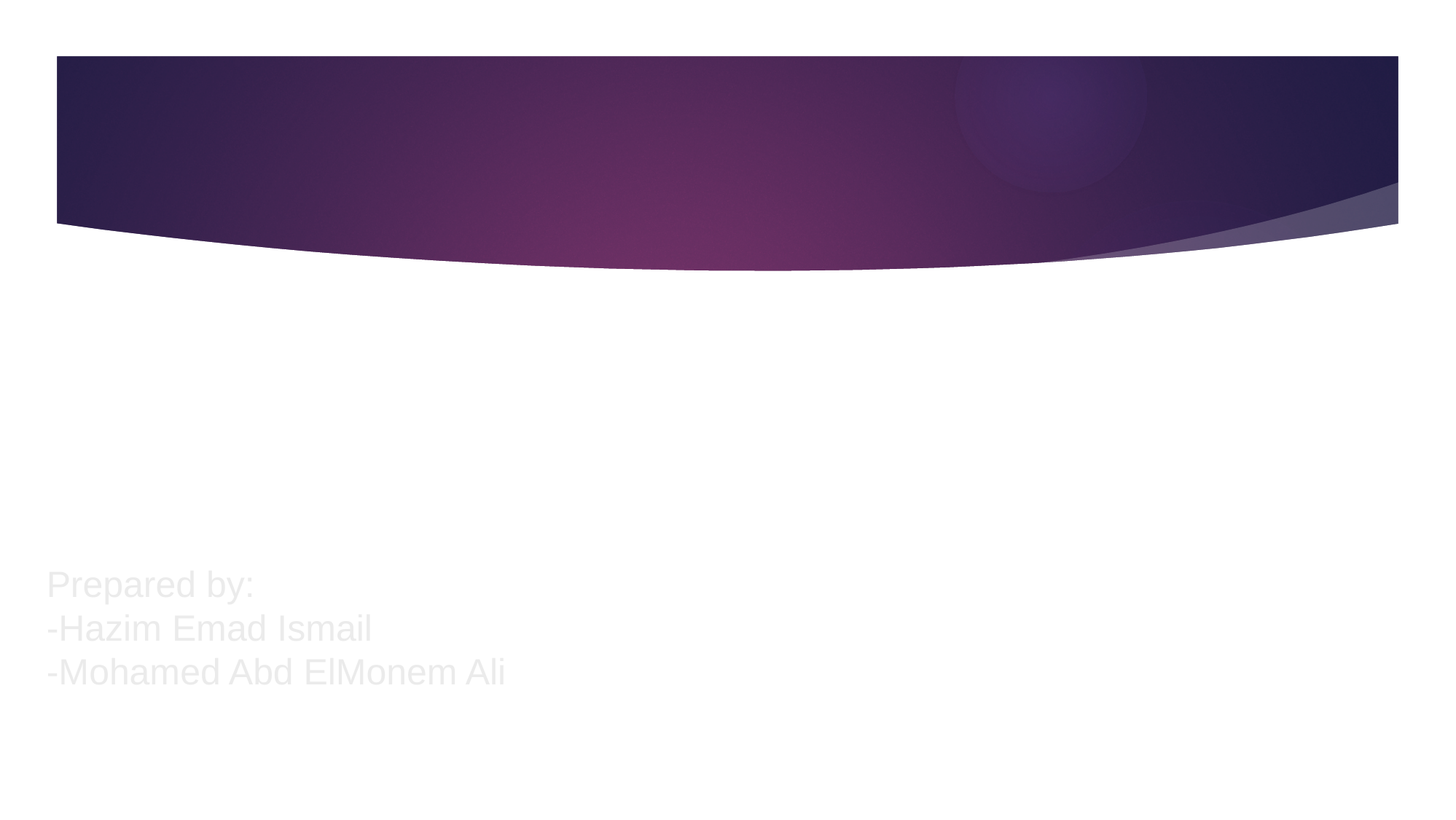

POV Clock
Prepared by:
-Hazim Emad Ismail
-Mohamed Abd ElMonem Ali